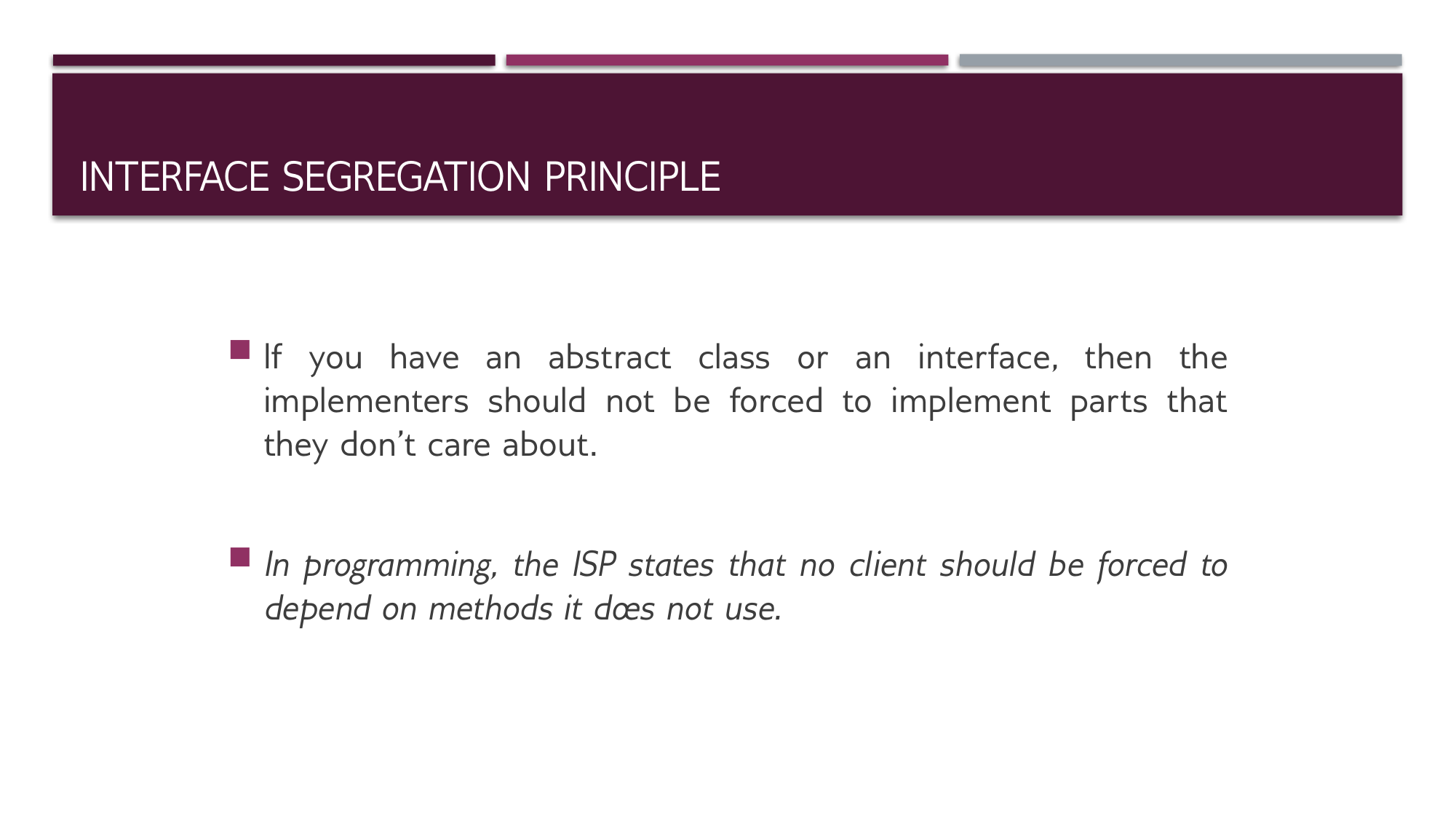

# Interface segregation principle
If you have an abstract class or an interface, then the implementers should not be forced to implement parts that they don’t care about.

In programming, the ISP states that no client should be forced to depend on methods it does not use.